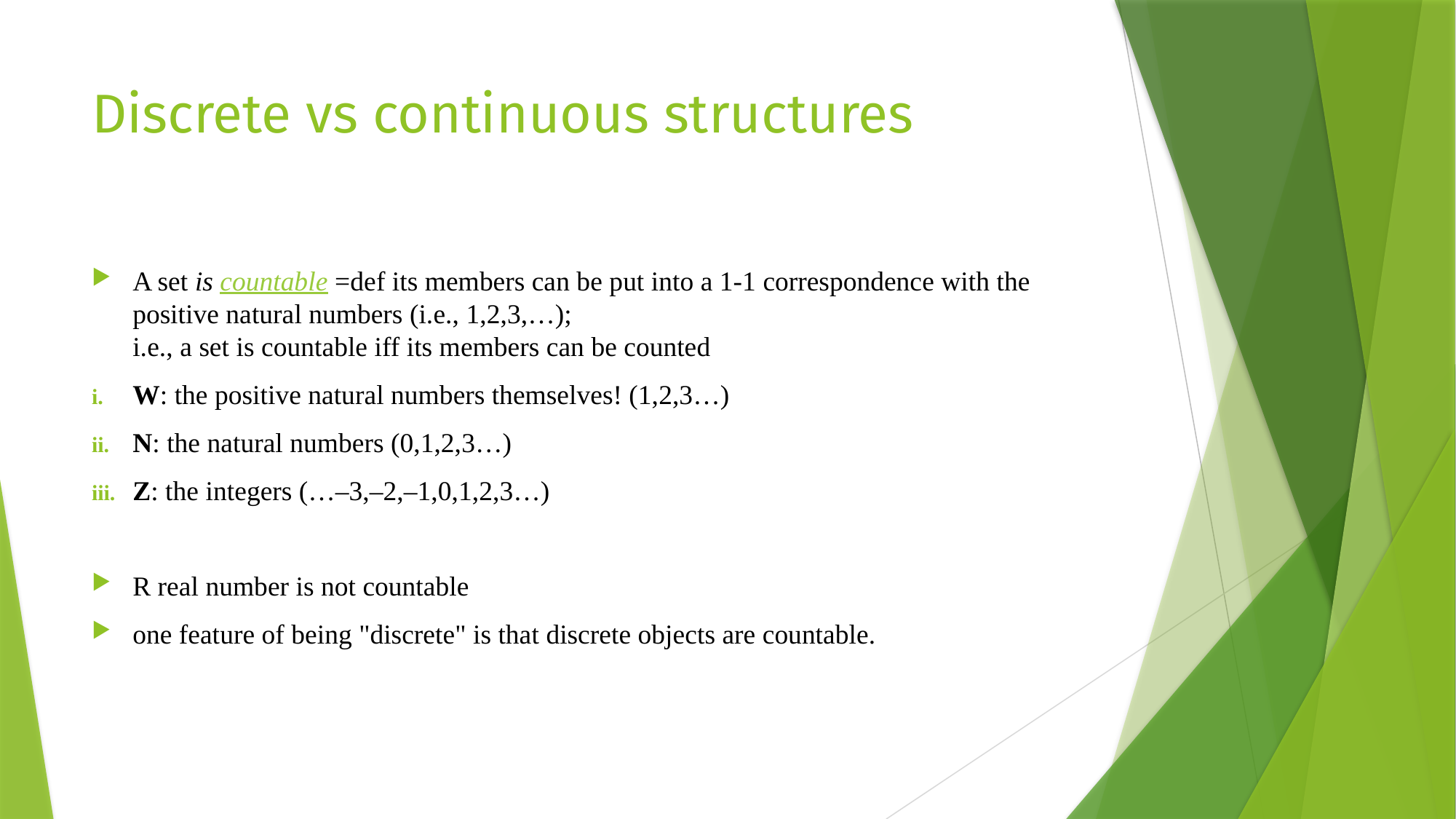

# Discrete vs continuous structures
A set is countable =def its members can be put into a 1-1 correspondence with the positive natural numbers (i.e., 1,2,3,…);
i.e., a set is countable iff its members can be counted
W: the positive natural numbers themselves! (1,2,3…)
N: the natural numbers (0,1,2,3…)
Z: the integers (…–3,–2,–1,0,1,2,3…)

R real number is not countable
one feature of being "discrete" is that discrete objects are countable.